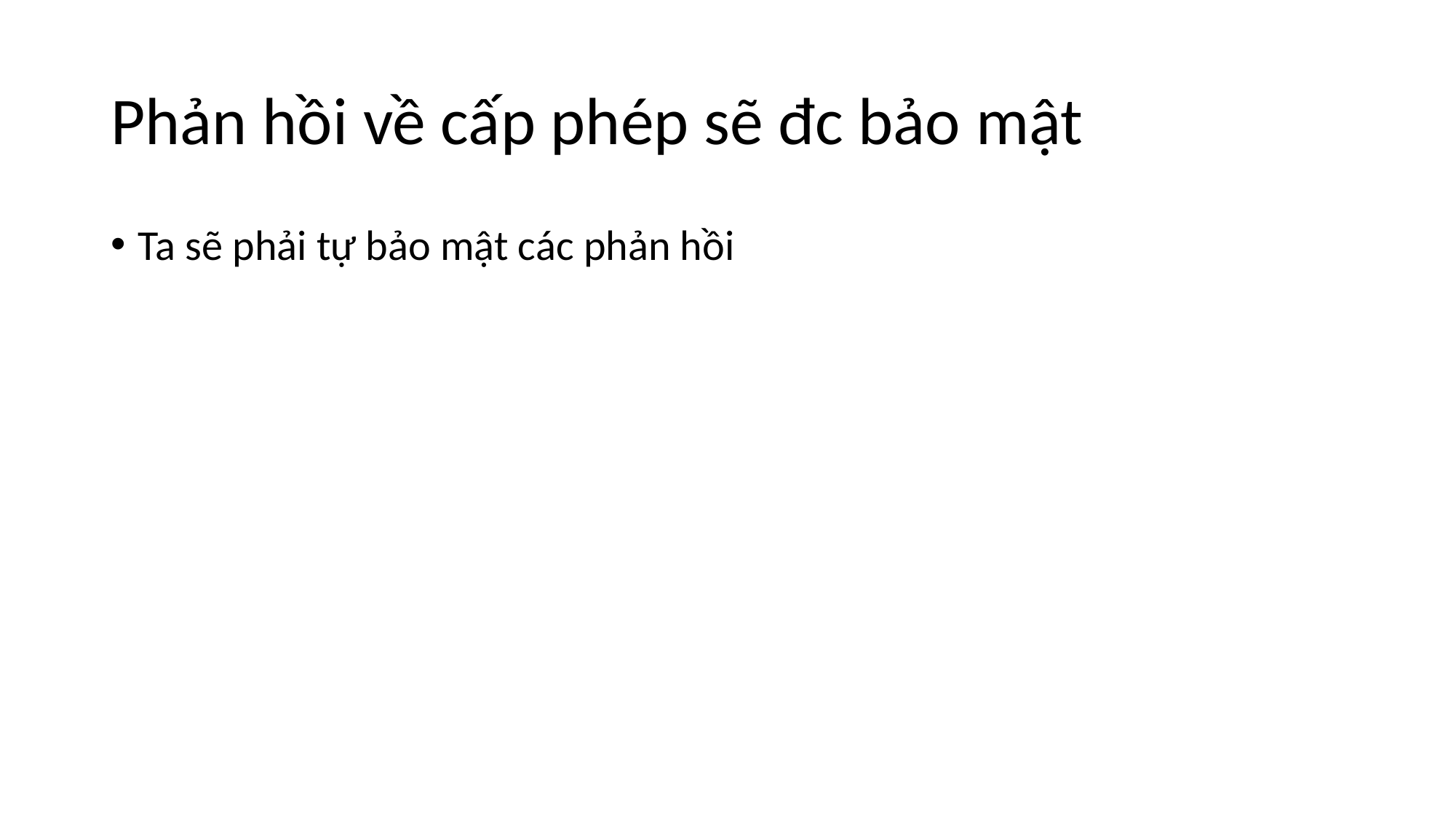

# Phản hồi về cấp phép sẽ đc bảo mật
Ta sẽ phải tự bảo mật các phản hồi